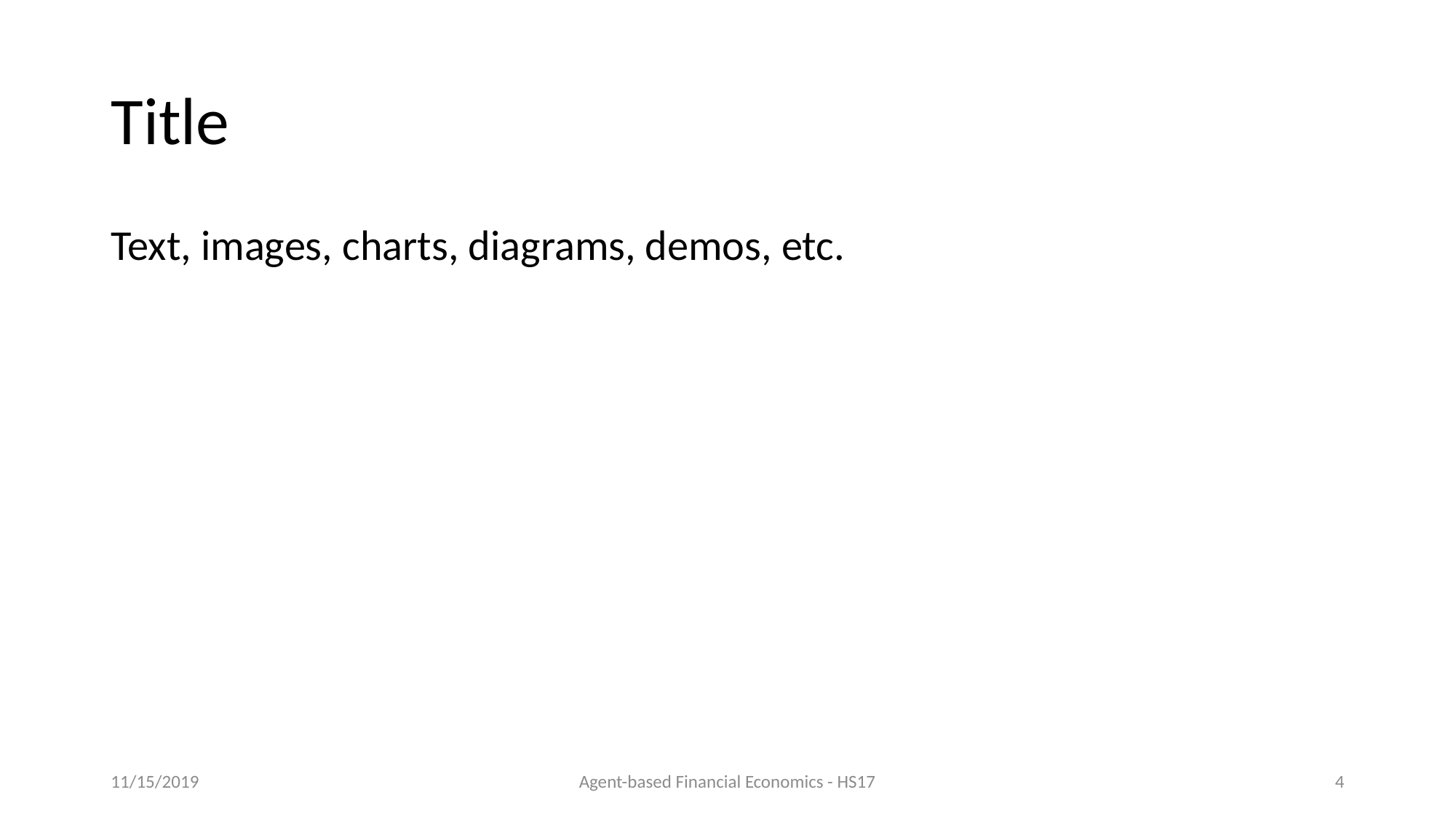

# Title
Text, images, charts, diagrams, demos, etc.
11/15/2019
Agent-based Financial Economics - HS17
4